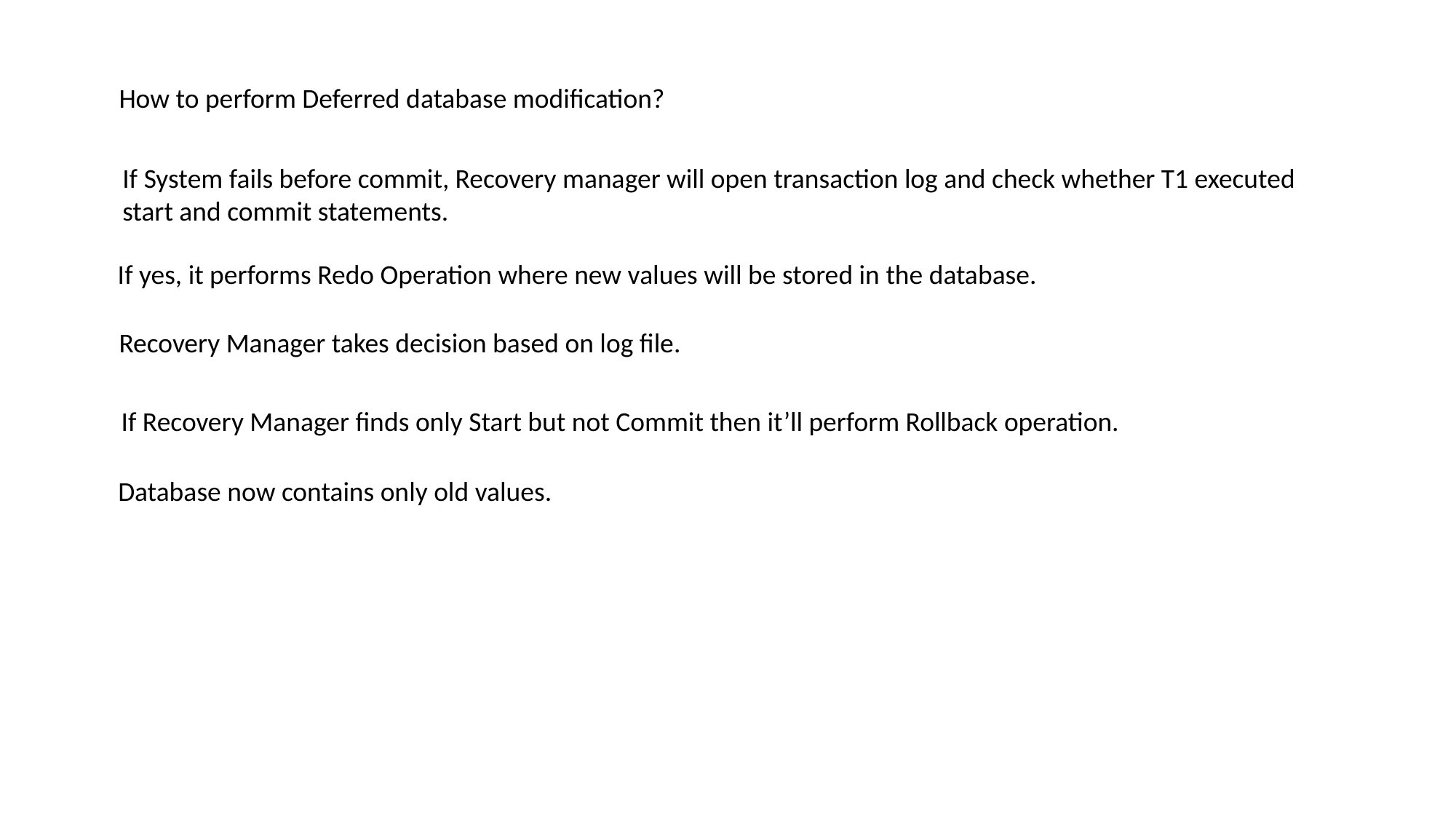

How to perform Deferred database modification?
If System fails before commit, Recovery manager will open transaction log and check whether T1 executed
start and commit statements.
If yes, it performs Redo Operation where new values will be stored in the database.
Recovery Manager takes decision based on log file.
If Recovery Manager finds only Start but not Commit then it’ll perform Rollback operation.
Database now contains only old values.